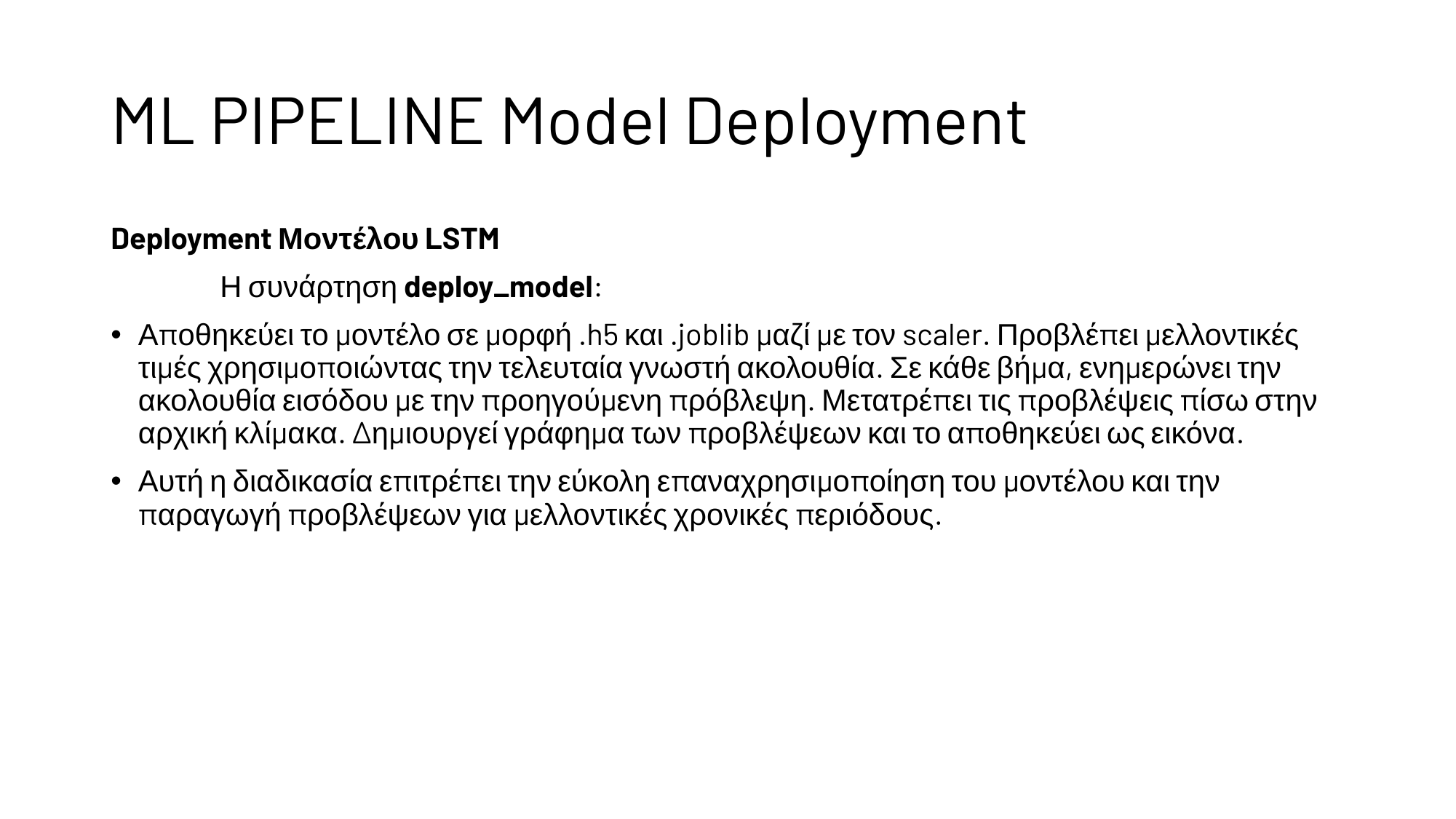

# ML PIPELINE Model Deployment
Deployment Μοντέλου LSTM
	Η συνάρτηση deploy_model:
Αποθηκεύει το μοντέλο σε μορφή .h5 και .joblib μαζί με τον scaler. Προβλέπει μελλοντικές τιμές χρησιμοποιώντας την τελευταία γνωστή ακολουθία. Σε κάθε βήμα, ενημερώνει την ακολουθία εισόδου με την προηγούμενη πρόβλεψη. Μετατρέπει τις προβλέψεις πίσω στην αρχική κλίμακα. Δημιουργεί γράφημα των προβλέψεων και το αποθηκεύει ως εικόνα.
Αυτή η διαδικασία επιτρέπει την εύκολη επαναχρησιμοποίηση του μοντέλου και την παραγωγή προβλέψεων για μελλοντικές χρονικές περιόδους.